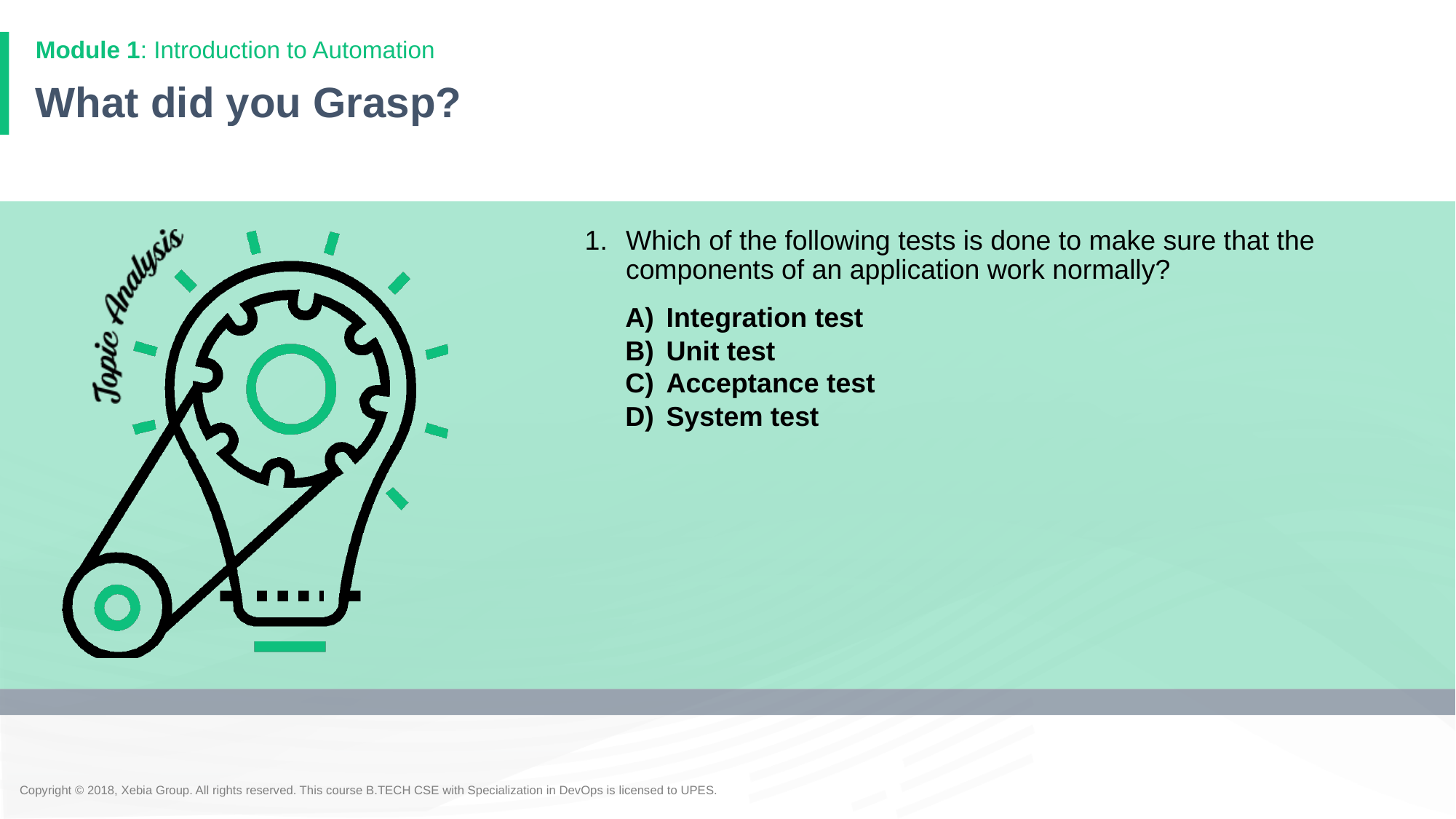

Module 1: Introduction to Automation
What did you Grasp?
Which of the following tests is done to make sure that the components of an application work normally?
Integration test
Unit test
Acceptance test
System test